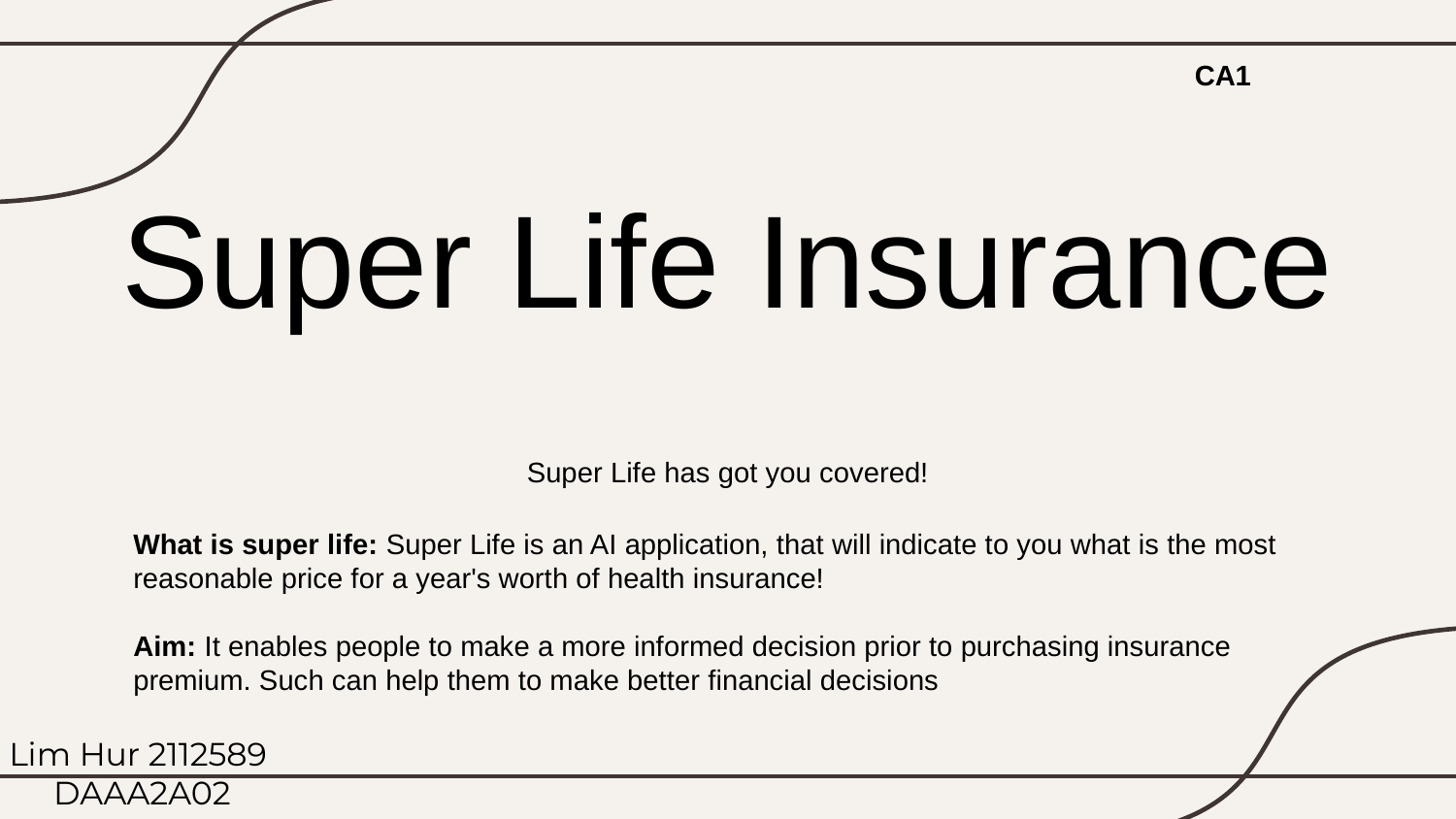

CA1
# Super Life Insurance
Super Life has got you covered!
What is super life: Super Life is an AI application, that will indicate to you what is the most reasonable price for a year's worth of health insurance!

Aim: It enables people to make a more informed decision prior to purchasing insurance premium. Such can help them to make better financial decisions
Lim Hur 2112589
DAAA2A02